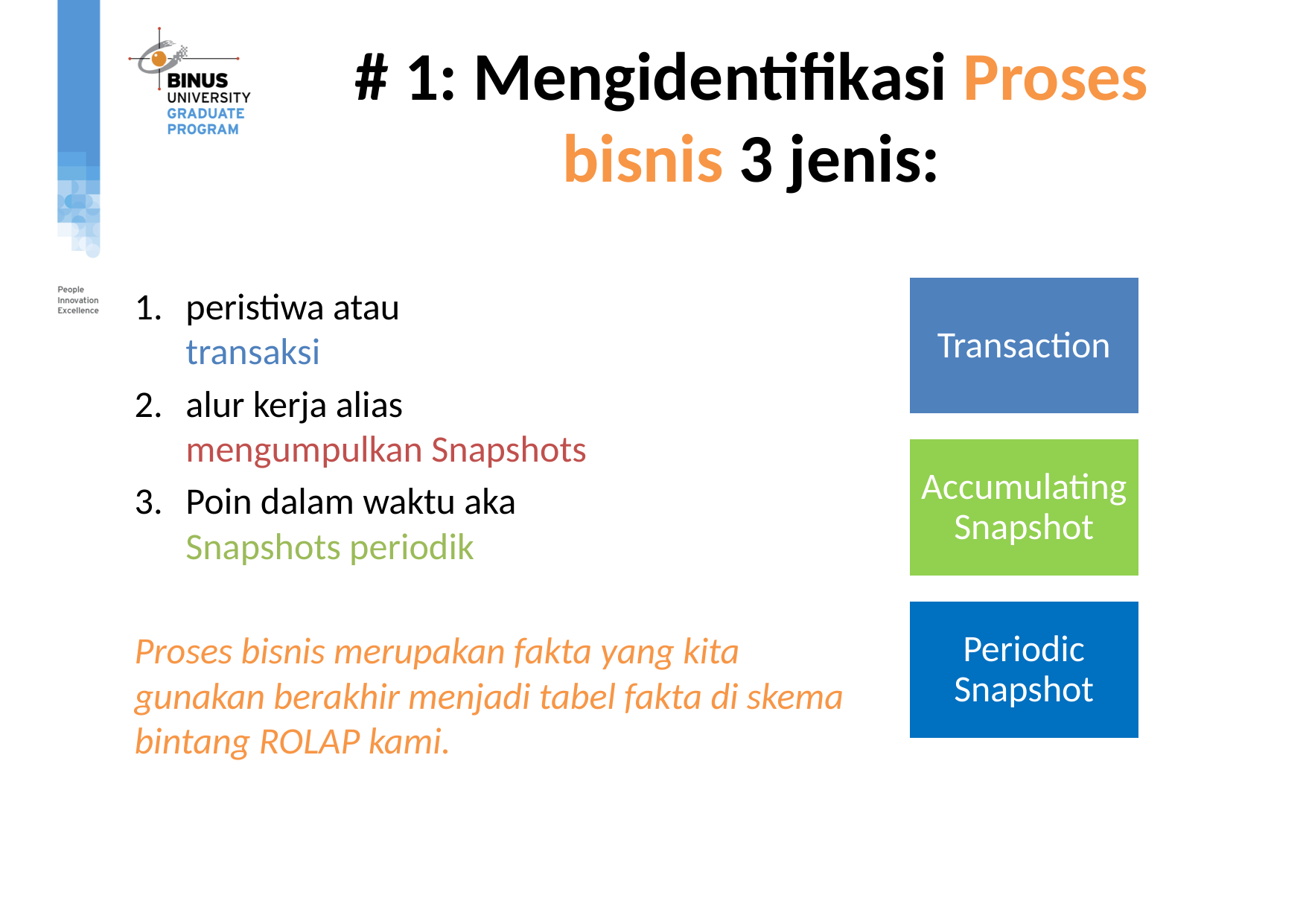

# # 1: Mengidentifikasi Proses bisnis 3 jenis:
peristiwa atau
transaksi
alur kerja alias
mengumpulkan Snapshots
Poin dalam waktu aka
Snapshots periodik

Proses bisnis merupakan fakta yang kita gunakan berakhir menjadi tabel fakta di skema bintang ROLAP kami.
Transaction
Accumulating Snapshot
Periodic
Snapshot